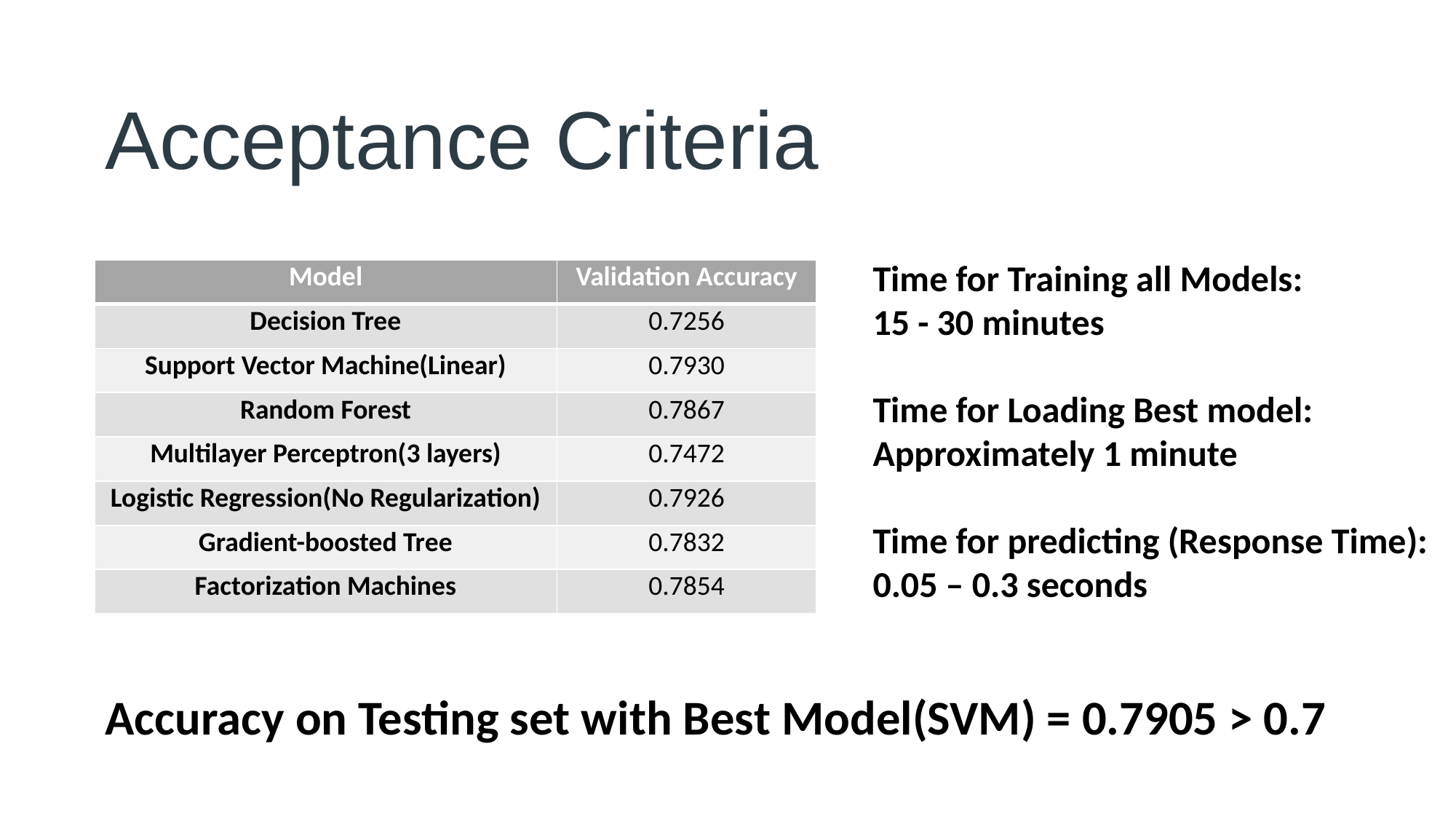

Acceptance Criteria
Time for Training all Models:
15 - 30 minutes

Time for Loading Best model:
Approximately 1 minute

Time for predicting (Response Time):
0.05 – 0.3 seconds
| Model | Validation Accuracy |
| --- | --- |
| Decision Tree | 0.7256 |
| Support Vector Machine(Linear) | 0.7930 |
| Random Forest | 0.7867 |
| Multilayer Perceptron(3 layers) | 0.7472 |
| Logistic Regression(No Regularization) | 0.7926 |
| Gradient-boosted Tree | 0.7832 |
| Factorization Machines | 0.7854 |
Accuracy on Testing set with Best Model(SVM) = 0.7905 > 0.7